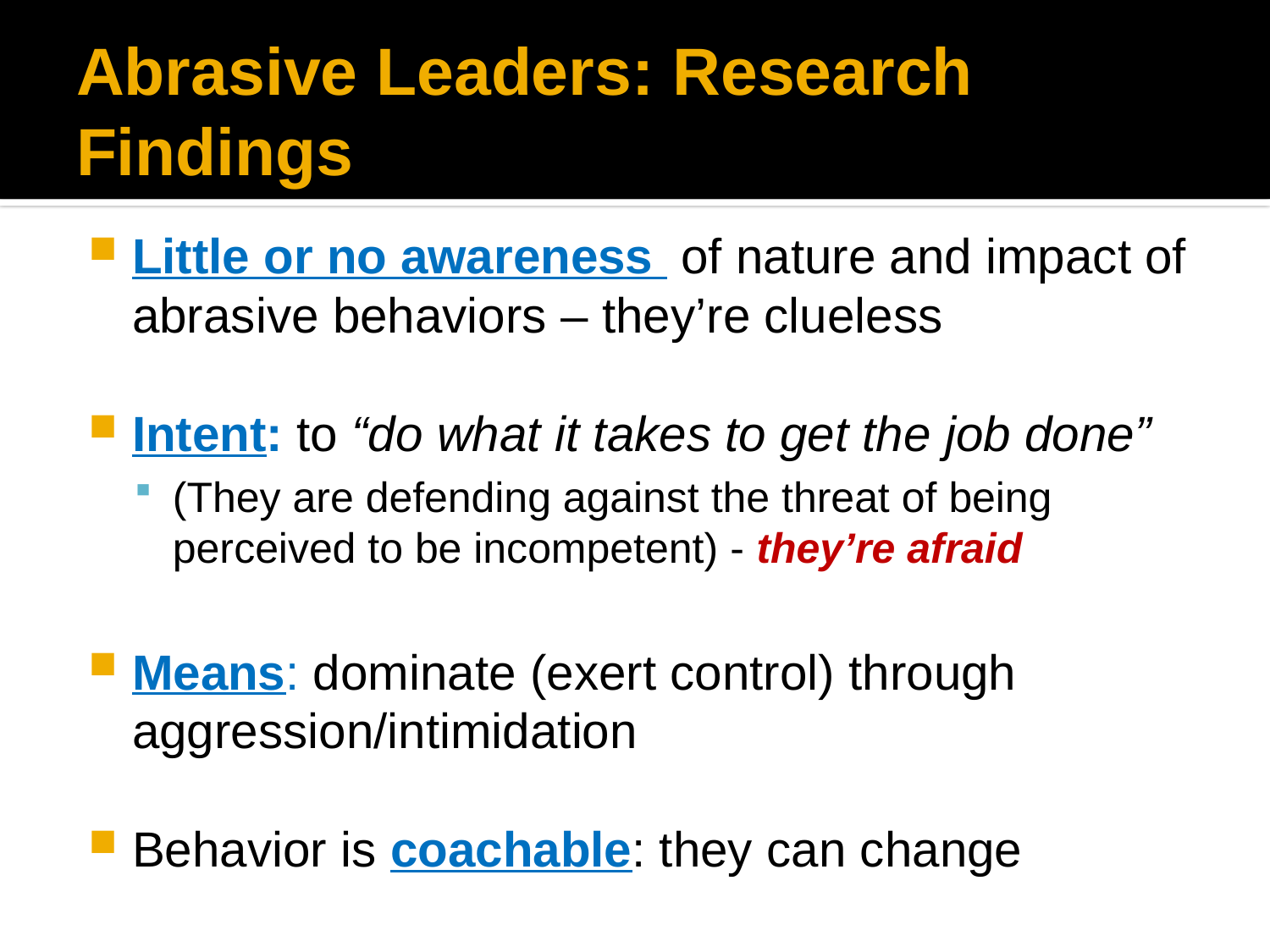

# Abrasive Leaders: Research Findings
Little or no awareness  of nature and impact of abrasive behaviors – they’re clueless

Intent: to “do what it takes to get the job done”
(They are defending against the threat of being perceived to be incompetent) - they’re afraid

Means: dominate (exert control) through aggression/intimidation

Behavior is coachable: they can change